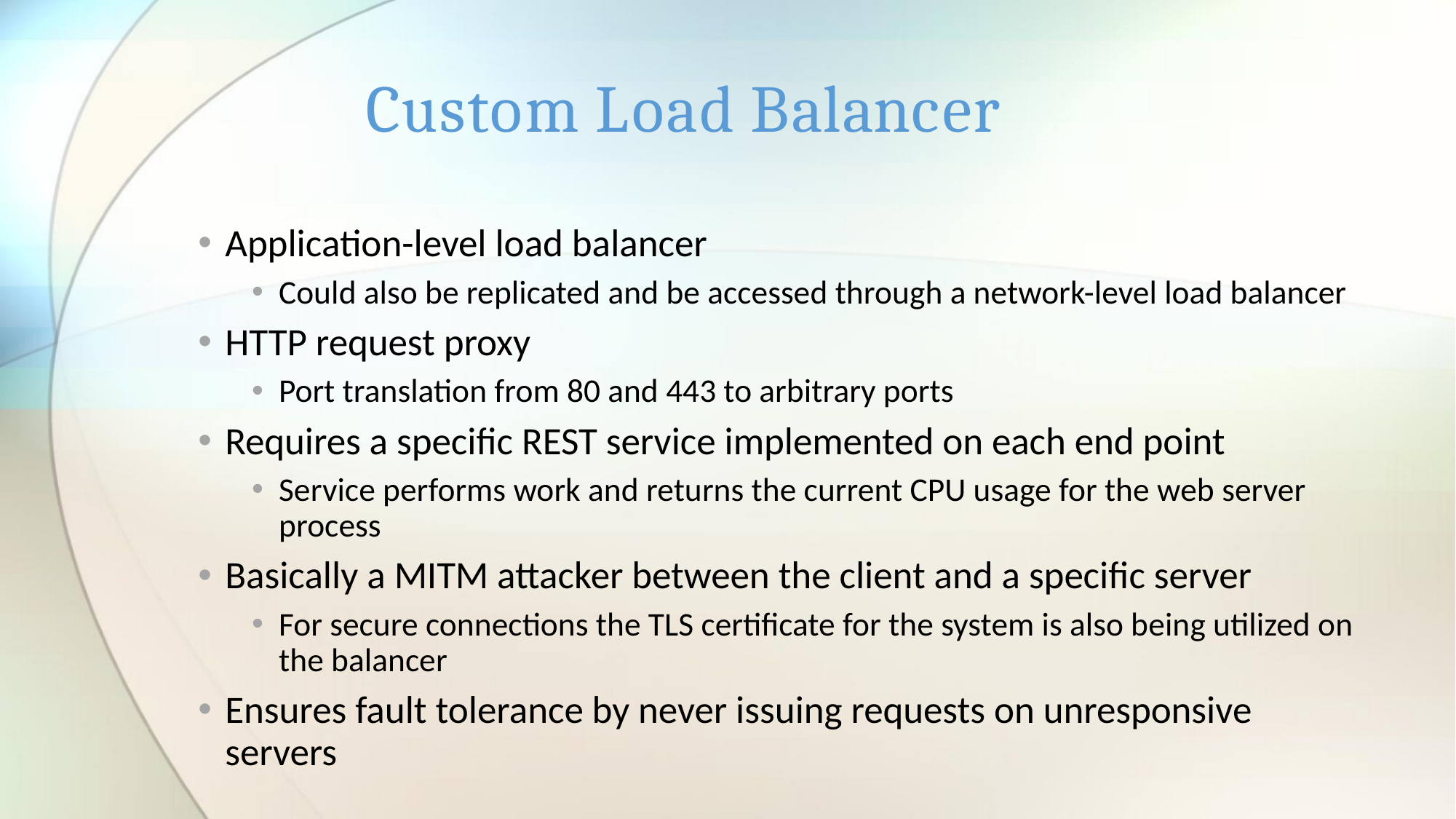

# Custom Load Balancer
Application-level load balancer
Could also be replicated and be accessed through a network-level load balancer
HTTP request proxy
Port translation from 80 and 443 to arbitrary ports
Requires a specific REST service implemented on each end point
Service performs work and returns the current CPU usage for the web server process
Basically a MITM attacker between the client and a specific server
For secure connections the TLS certificate for the system is also being utilized on the balancer
Ensures fault tolerance by never issuing requests on unresponsive servers